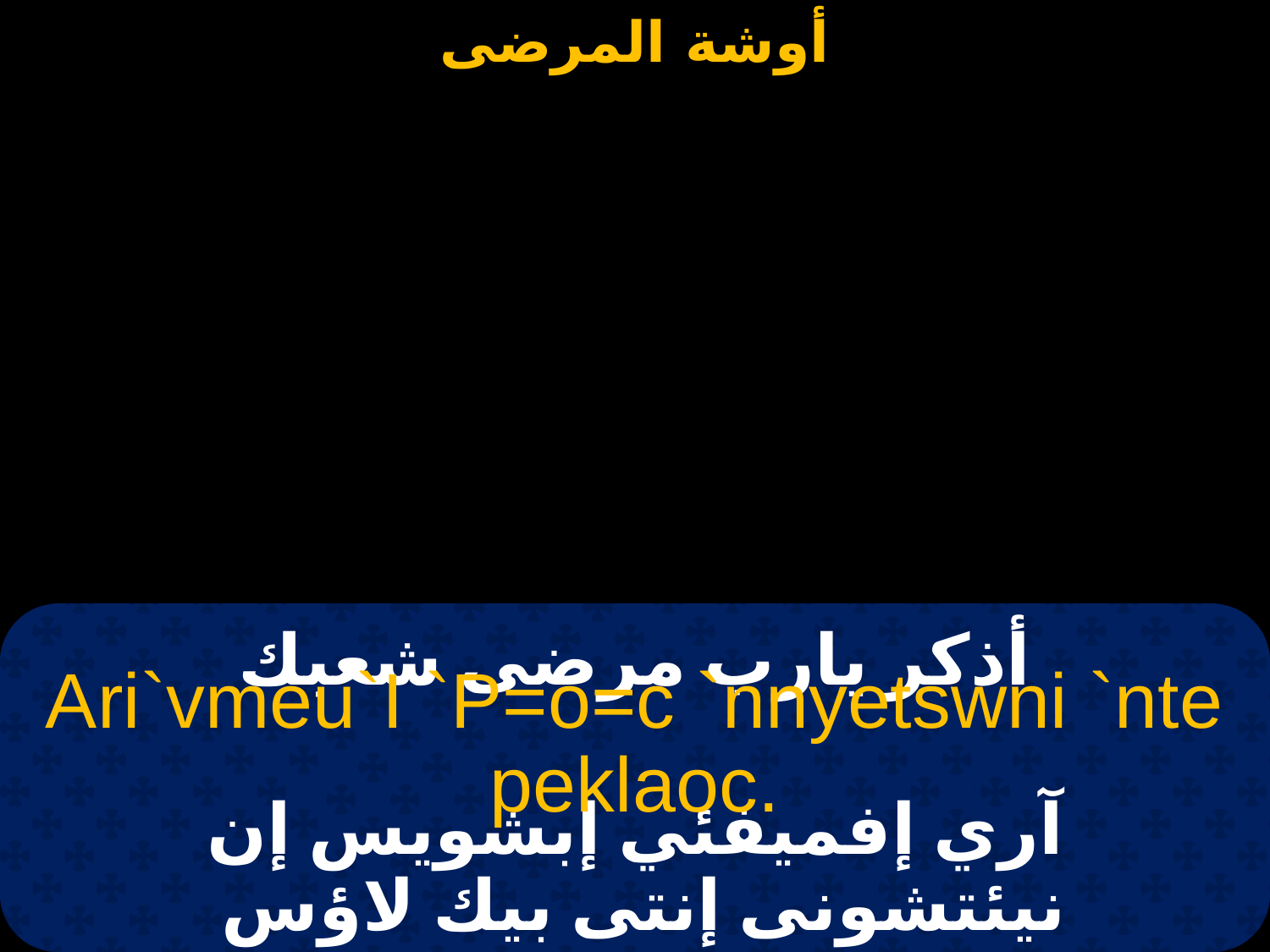

# أذكر يارب مرضى شعبك
Ari`vmeu`I `P=o=c `nnyetswni `nte peklaoc.
آري إفميفئي إبشويس إن نيئتشونى إنتى بيك لاؤس